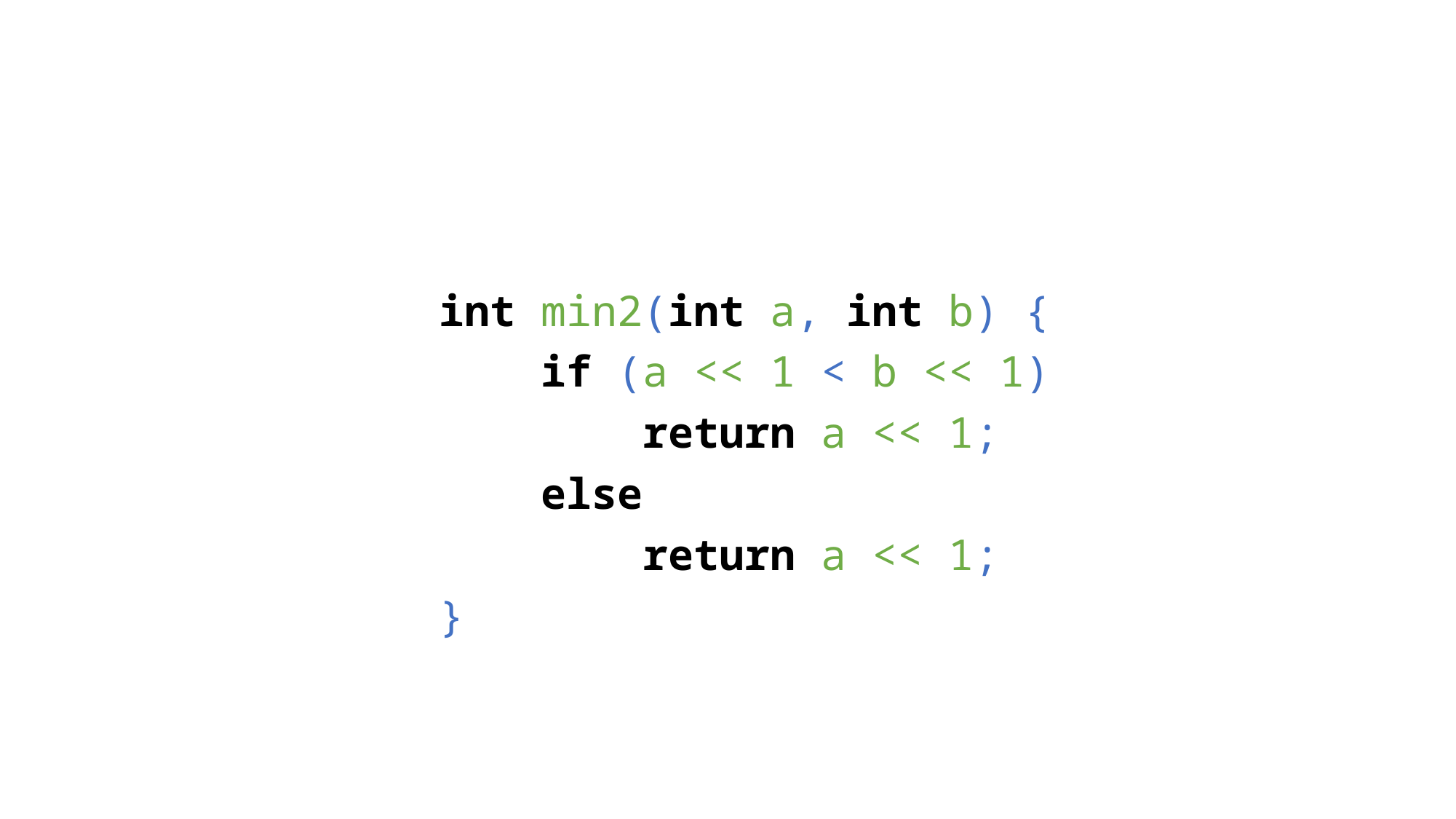

int min2(int a, int b) {
    if (a << 1 < b << 1)
        return a << 1;
    else
        return a << 1;
}